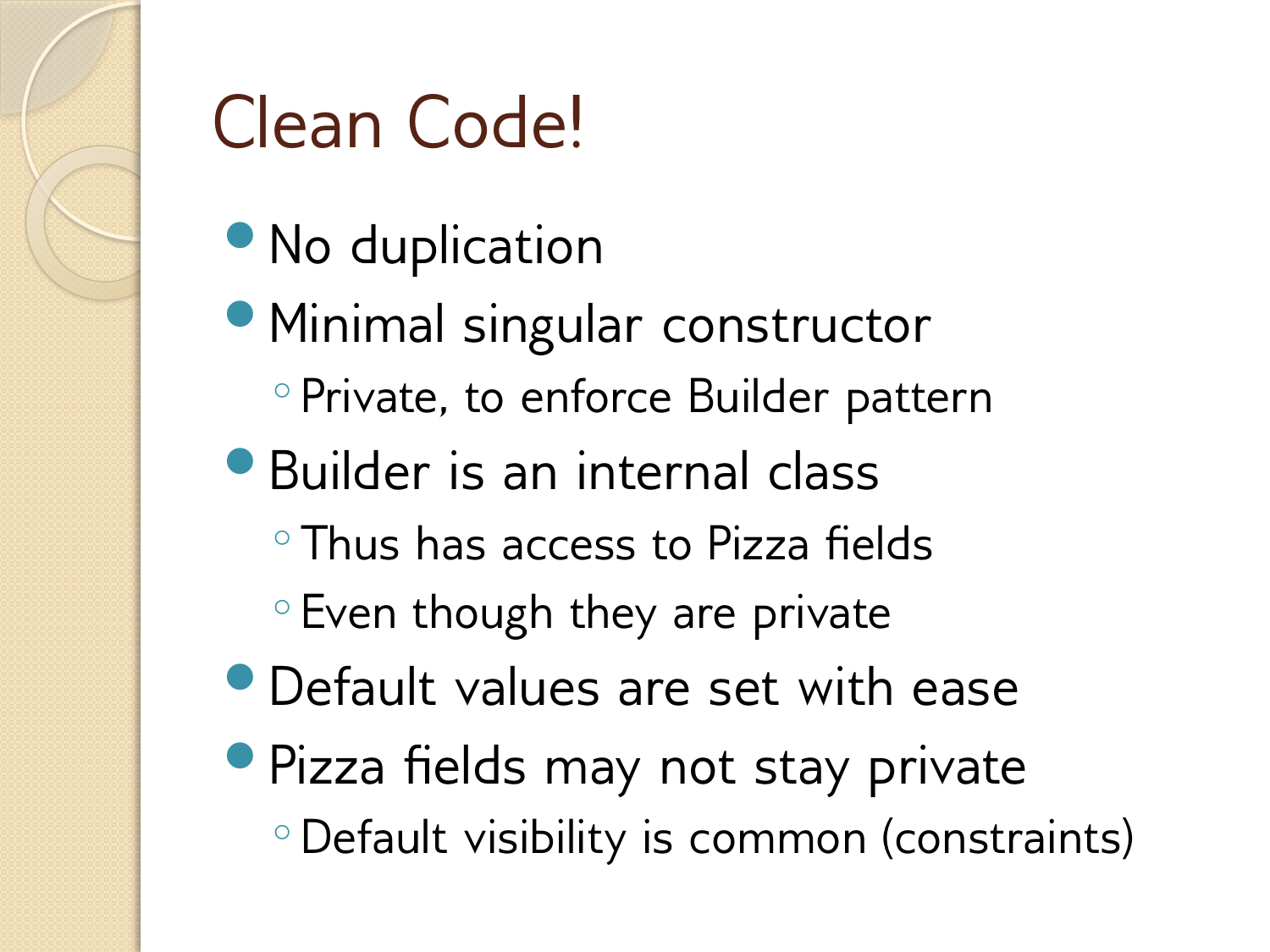

# Clean Code!
No duplication
Minimal singular constructor
Private, to enforce Builder pattern
Builder is an internal class
Thus has access to Pizza fields
Even though they are private
Default values are set with ease
Pizza fields may not stay private
Default visibility is common (constraints)